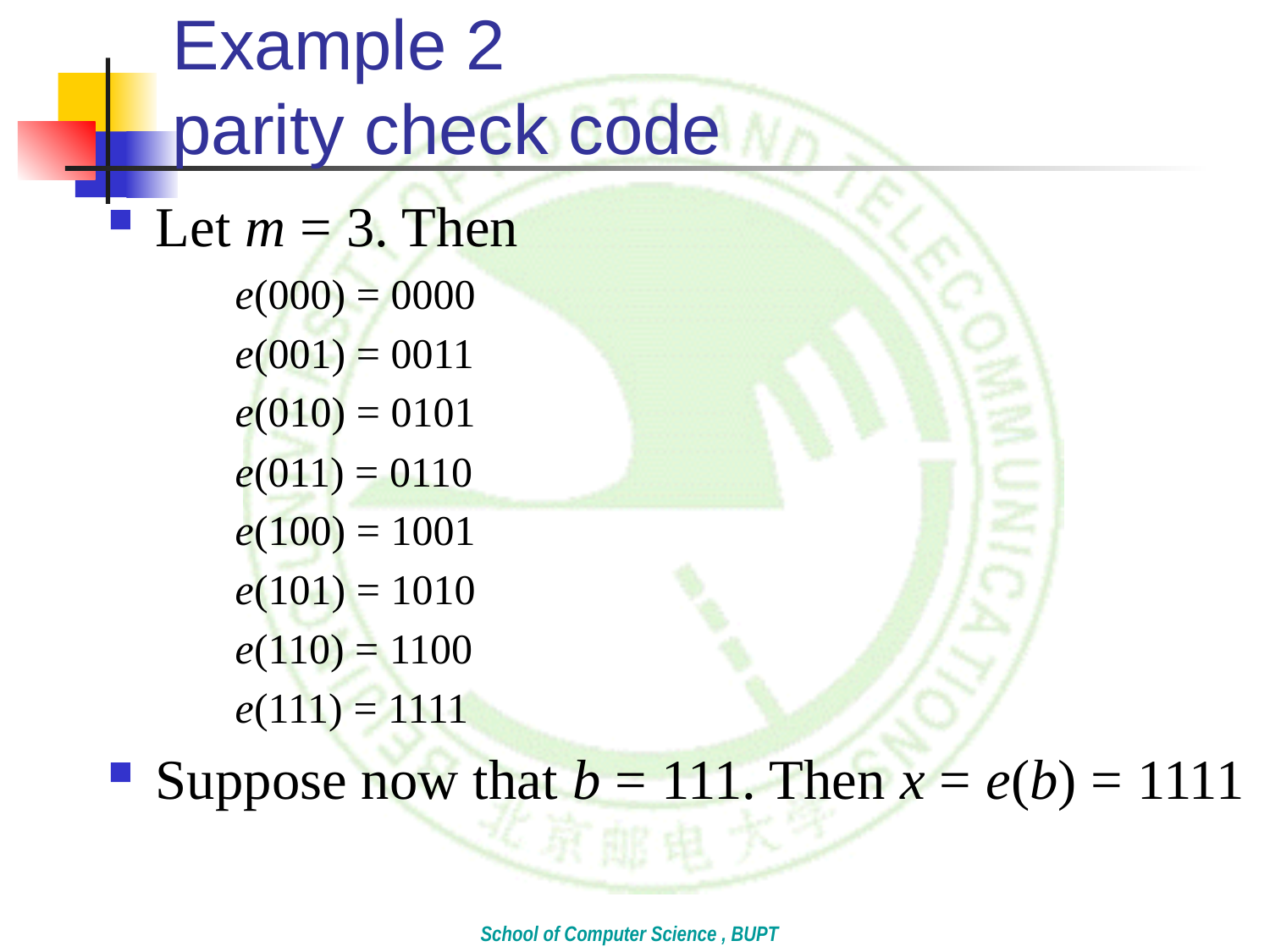

# Example 2 parity check code
Let m = 3. Then
e(000) = 0000
e(001) = 0011
e(010) = 0101
e(011) = 0110
e(100) = 1001
e(101) = 1010
e(110) = 1100
e(111) = 1111
Suppose now that b = 111. Then x = e(b) = 1111

School of Computer Science , BUPT
15